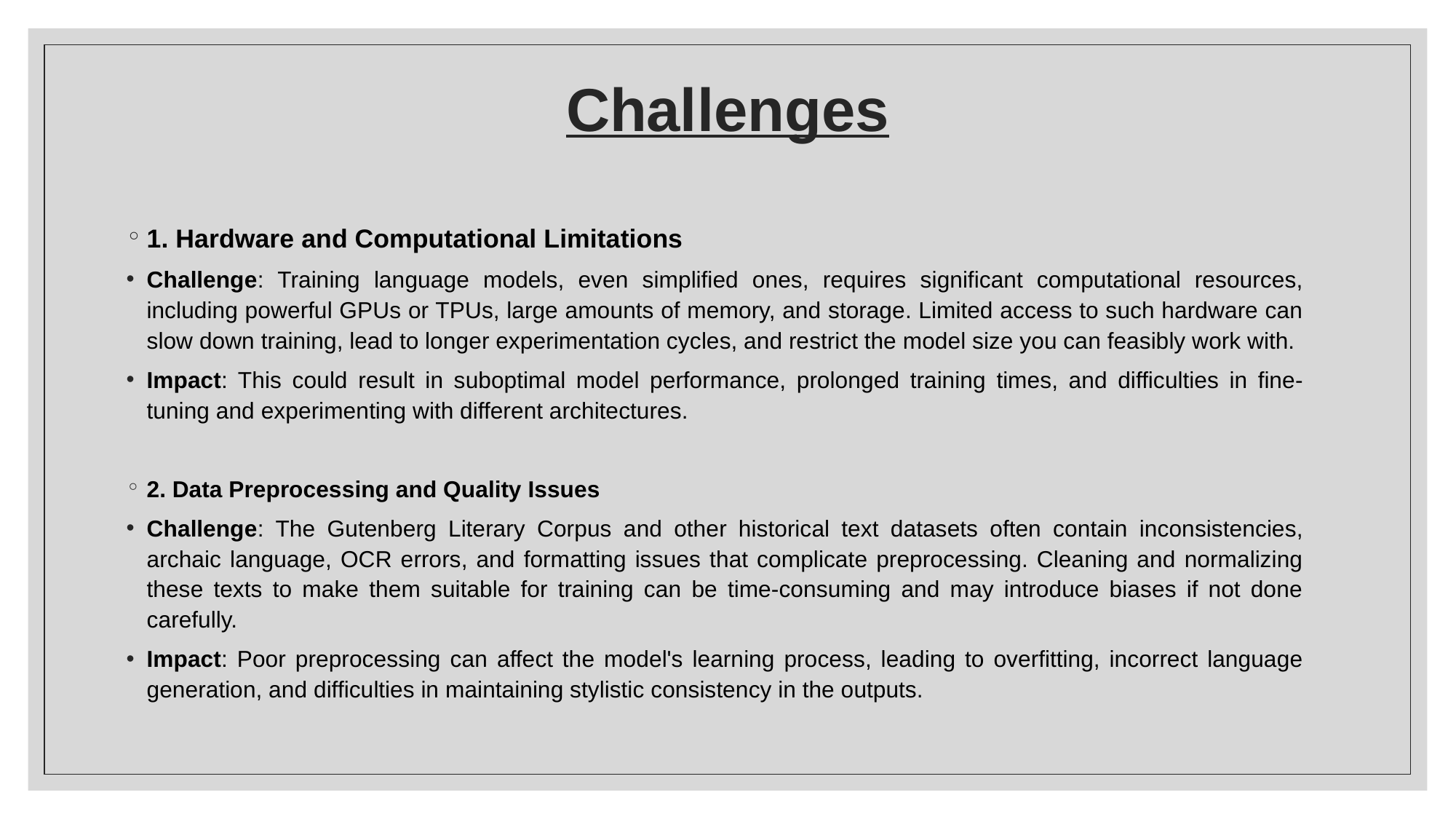

# Challenges
1. Hardware and Computational Limitations
Challenge: Training language models, even simplified ones, requires significant computational resources, including powerful GPUs or TPUs, large amounts of memory, and storage. Limited access to such hardware can slow down training, lead to longer experimentation cycles, and restrict the model size you can feasibly work with.
Impact: This could result in suboptimal model performance, prolonged training times, and difficulties in fine-tuning and experimenting with different architectures.

2. Data Preprocessing and Quality Issues
Challenge: The Gutenberg Literary Corpus and other historical text datasets often contain inconsistencies, archaic language, OCR errors, and formatting issues that complicate preprocessing. Cleaning and normalizing these texts to make them suitable for training can be time-consuming and may introduce biases if not done carefully.
Impact: Poor preprocessing can affect the model's learning process, leading to overfitting, incorrect language generation, and difficulties in maintaining stylistic consistency in the outputs.